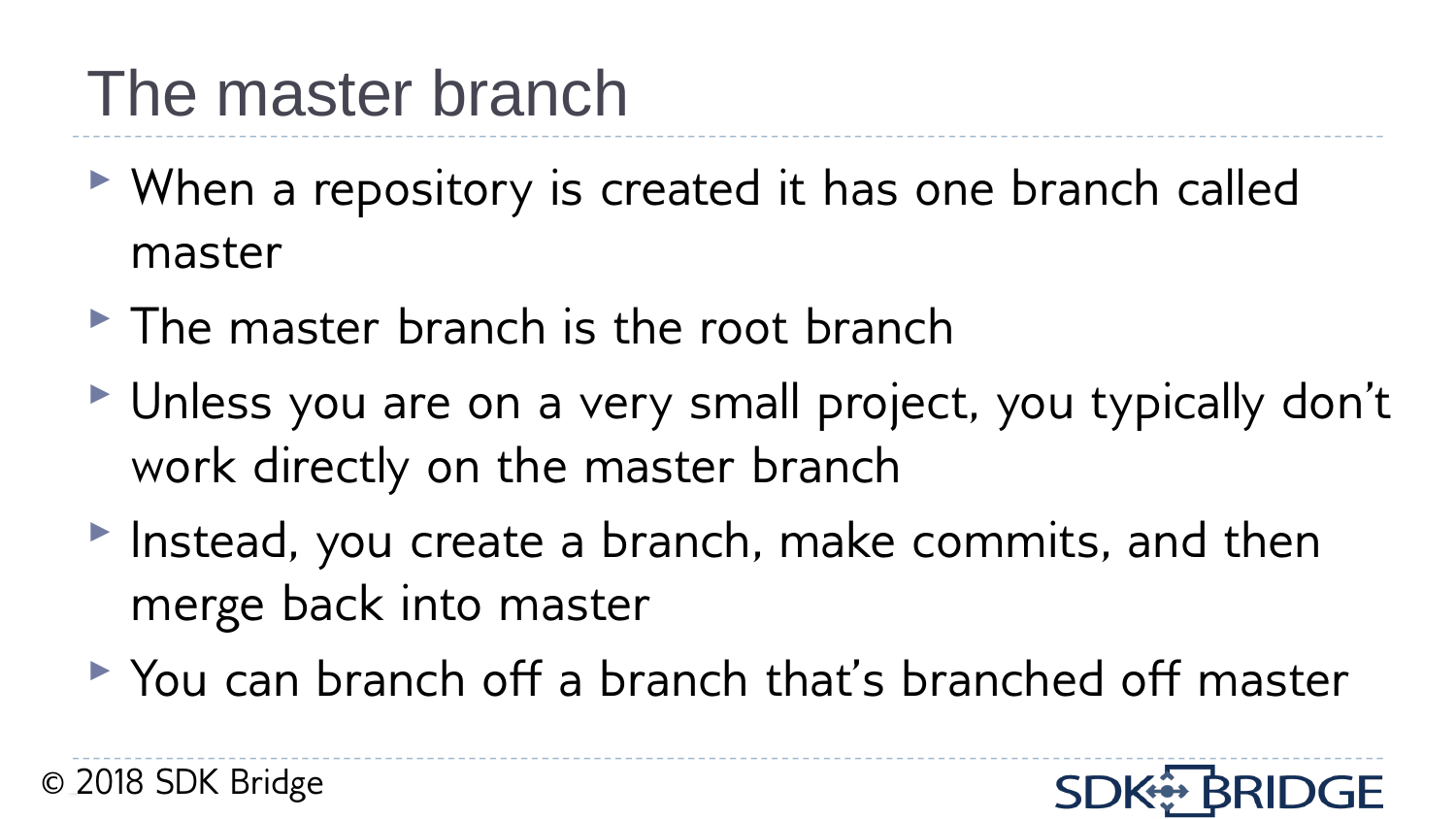

# The master branch
When a repository is created it has one branch called master
The master branch is the root branch
Unless you are on a very small project, you typically don’t work directly on the master branch
Instead, you create a branch, make commits, and then merge back into master
You can branch off a branch that’s branched off master